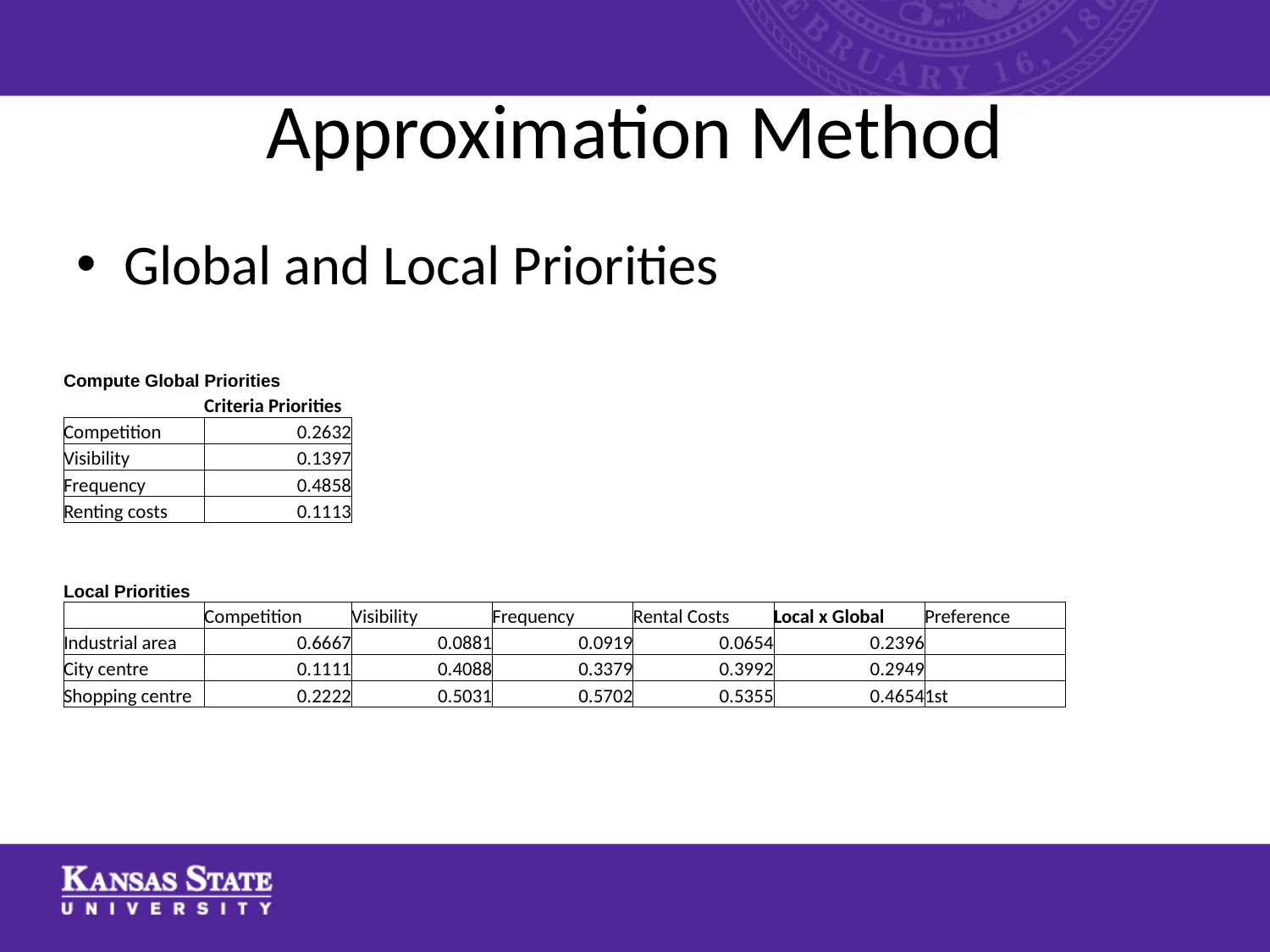

# Approximation Method
Global and Local Priorities
| Compute Global Priorities |  |  |  |  |  |  |  |
| --- | --- | --- | --- | --- | --- | --- | --- |
|  | Criteria Priorities |  |  |  |  |  |  |
| Competition | 0.2632 |  |  |  |  |  |  |
| Visibility | 0.1397 |  |  |  |  |  |  |
| Frequency | 0.4858 |  |  |  |  |  |  |
| Renting costs | 0.1113 |  |  |  |  |  |  |
|  |  |  |  |  |  |  |  |
|  |  |  |  |  |  |  |  |
| Local Priorities |  |  |  |  |  |  |  |
|  | Competition | Visibility | Frequency | Rental Costs | Local x Global | Preference |  |
| Industrial area | 0.6667 | 0.0881 | 0.0919 | 0.0654 | 0.2396 |  |  |
| City centre | 0.1111 | 0.4088 | 0.3379 | 0.3992 | 0.2949 |  |  |
| Shopping centre | 0.2222 | 0.5031 | 0.5702 | 0.5355 | 0.4654 | 1st |  |